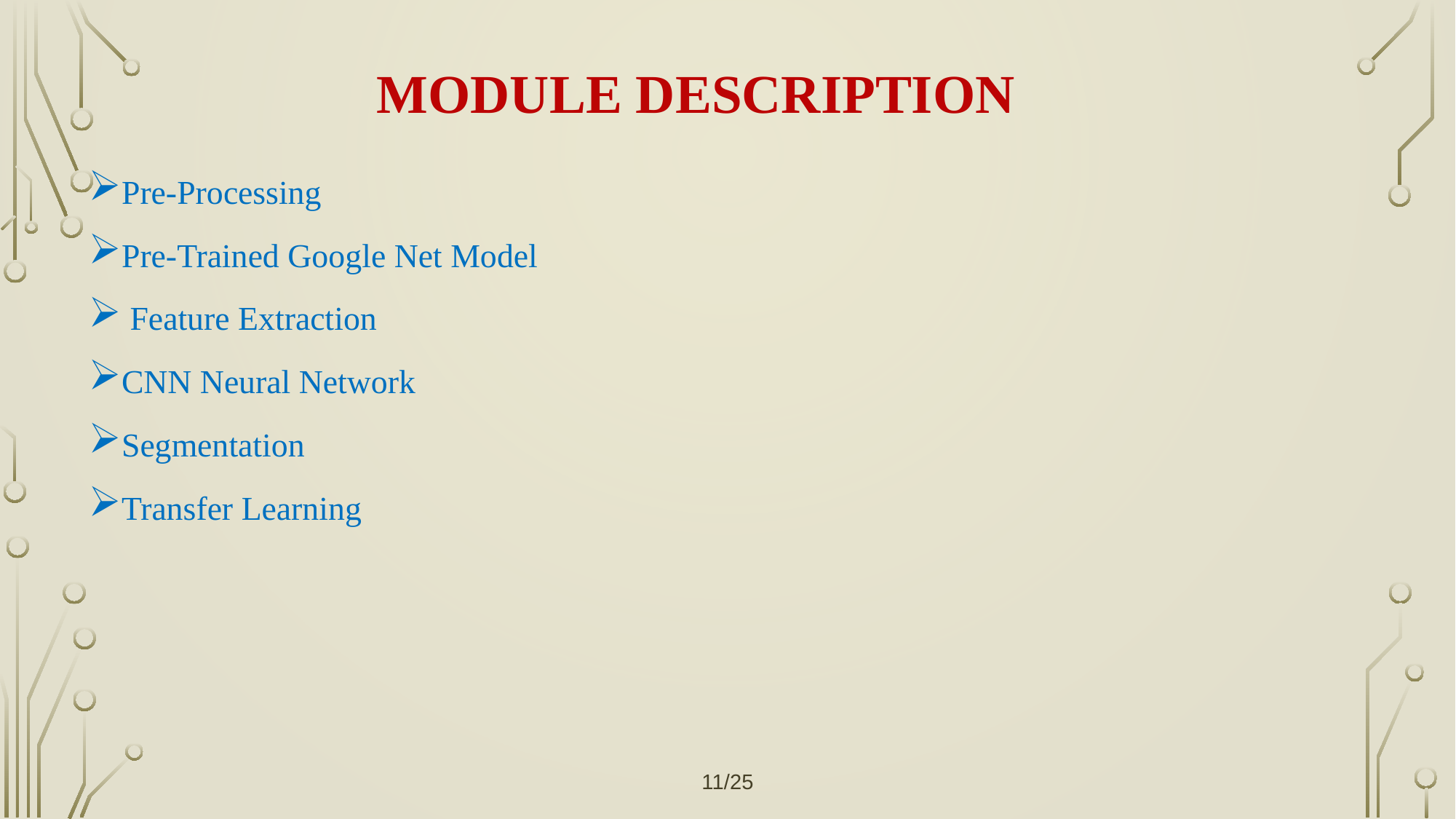

# Module description
Pre-Processing
Pre-Trained Google Net Model
 Feature Extraction
CNN Neural Network
Segmentation
Transfer Learning

11/25